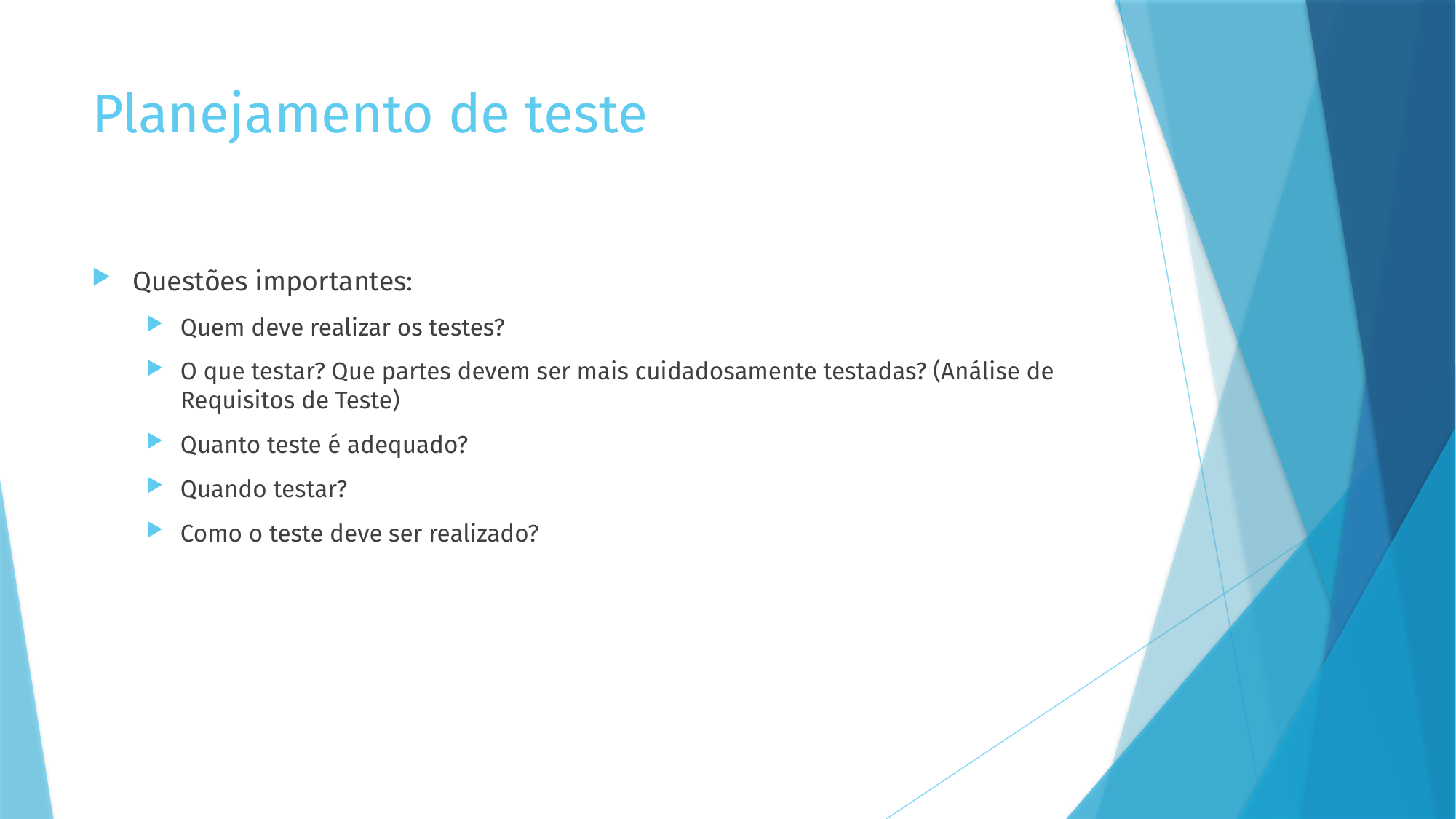

# Planejamento de teste
Questões importantes:
Quem deve realizar os testes?
O que testar? Que partes devem ser mais cuidadosamente testadas? (Análise de Requisitos de Teste)
Quanto teste é adequado?
Quando testar?
Como o teste deve ser realizado?